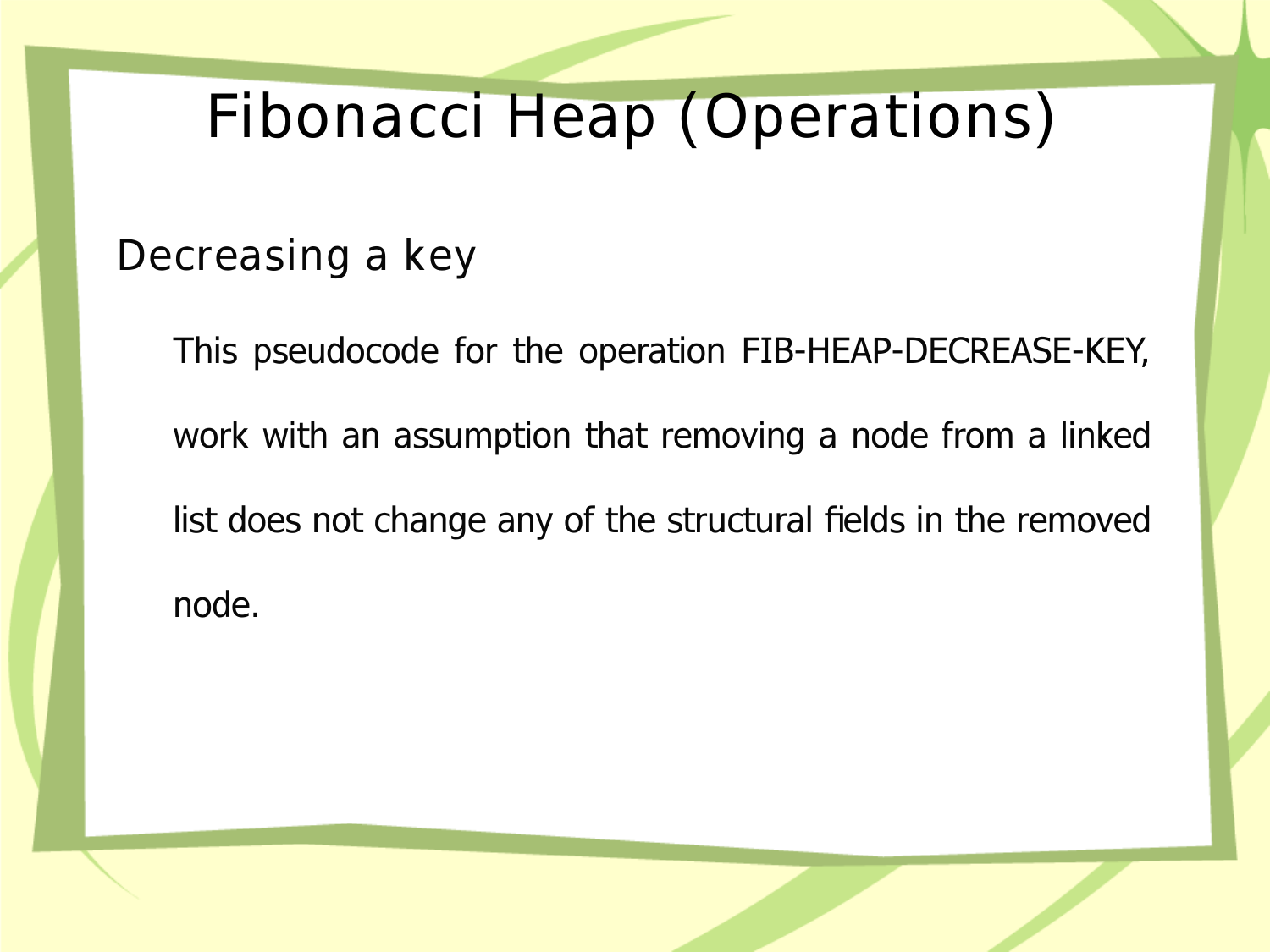

# Fibonacci Heap (Operations)
Decreasing a key
This pseudocode for the operation FIB-HEAP-DECREASE-KEY, work with an assumption that removing a node from a linked list does not change any of the structural fields in the removed node.